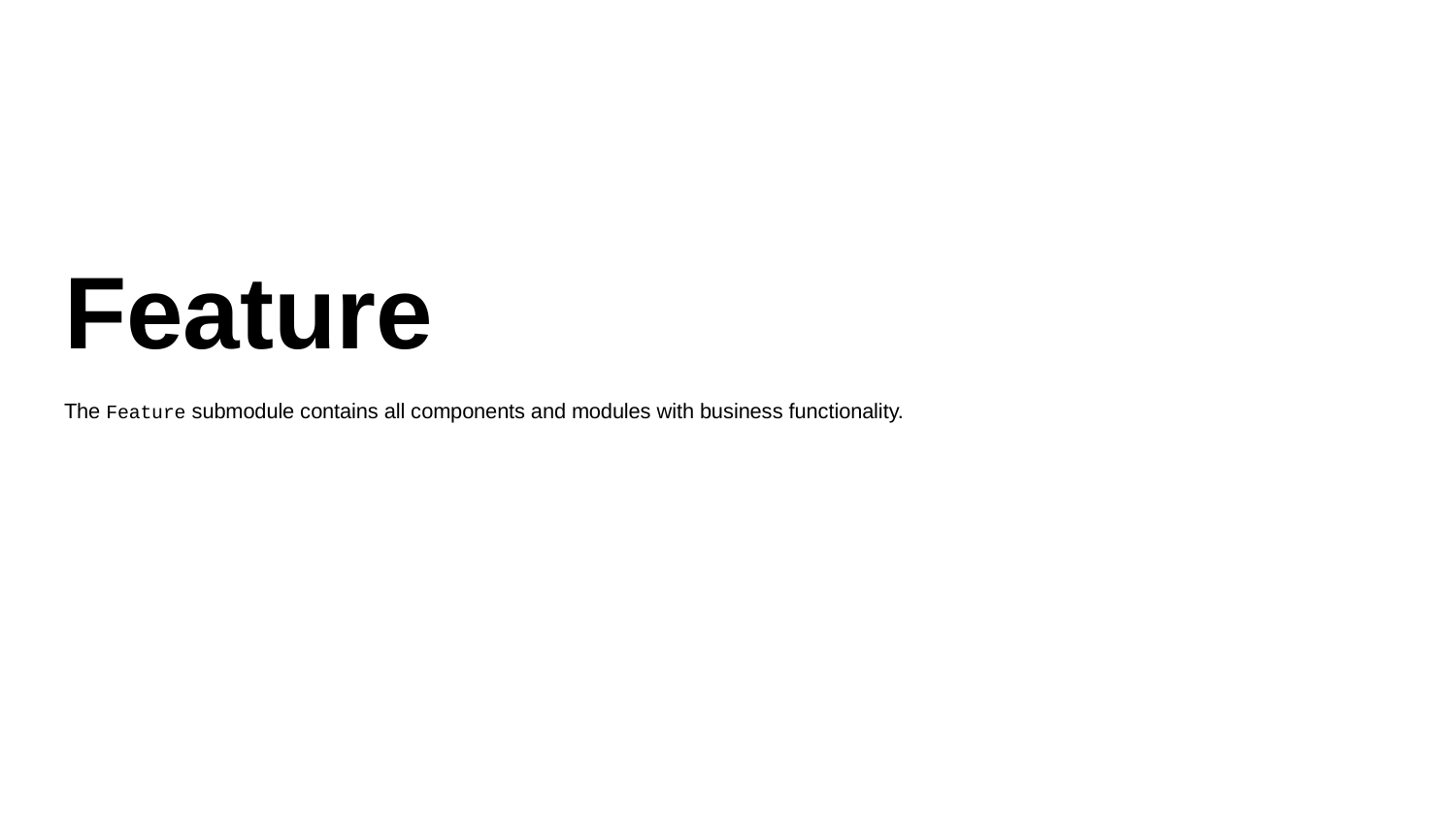

#
Feature
The Feature submodule contains all components and modules with business functionality.